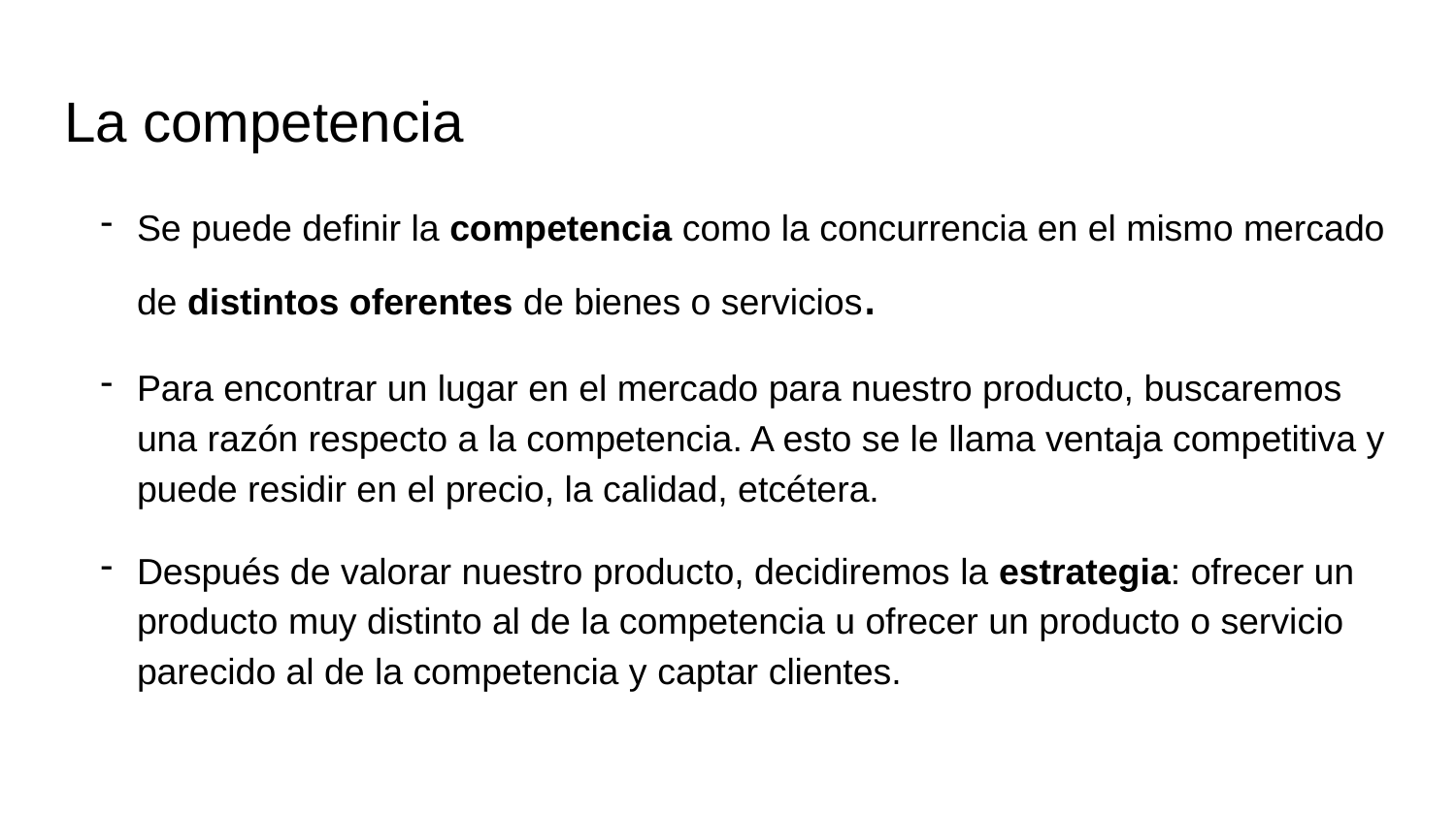

# La competencia
Se puede definir la competencia como la concurrencia en el mismo mercado de distintos oferentes de bienes o servicios.
Para encontrar un lugar en el mercado para nuestro producto, buscaremos una razón respecto a la competencia. A esto se le llama ventaja competitiva y puede residir en el precio, la calidad, etcétera.
Después de valorar nuestro producto, decidiremos la estrategia: ofrecer un producto muy distinto al de la competencia u ofrecer un producto o servicio parecido al de la competencia y captar clientes.